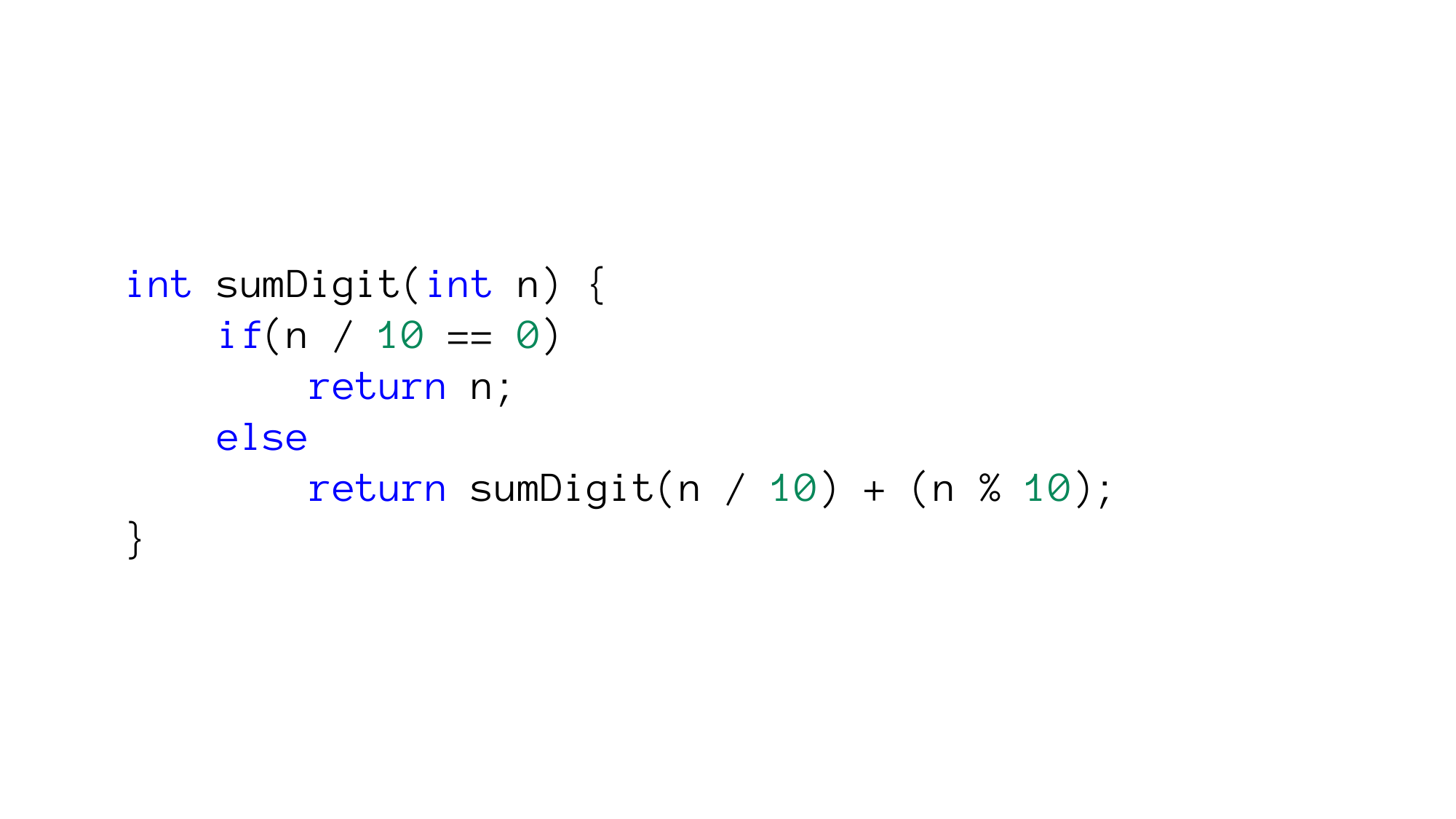

int sumDigit(int n) {
    if(n / 10 == 0)
        return n;
    else
        return sumDigit(n / 10) + (n % 10);
}